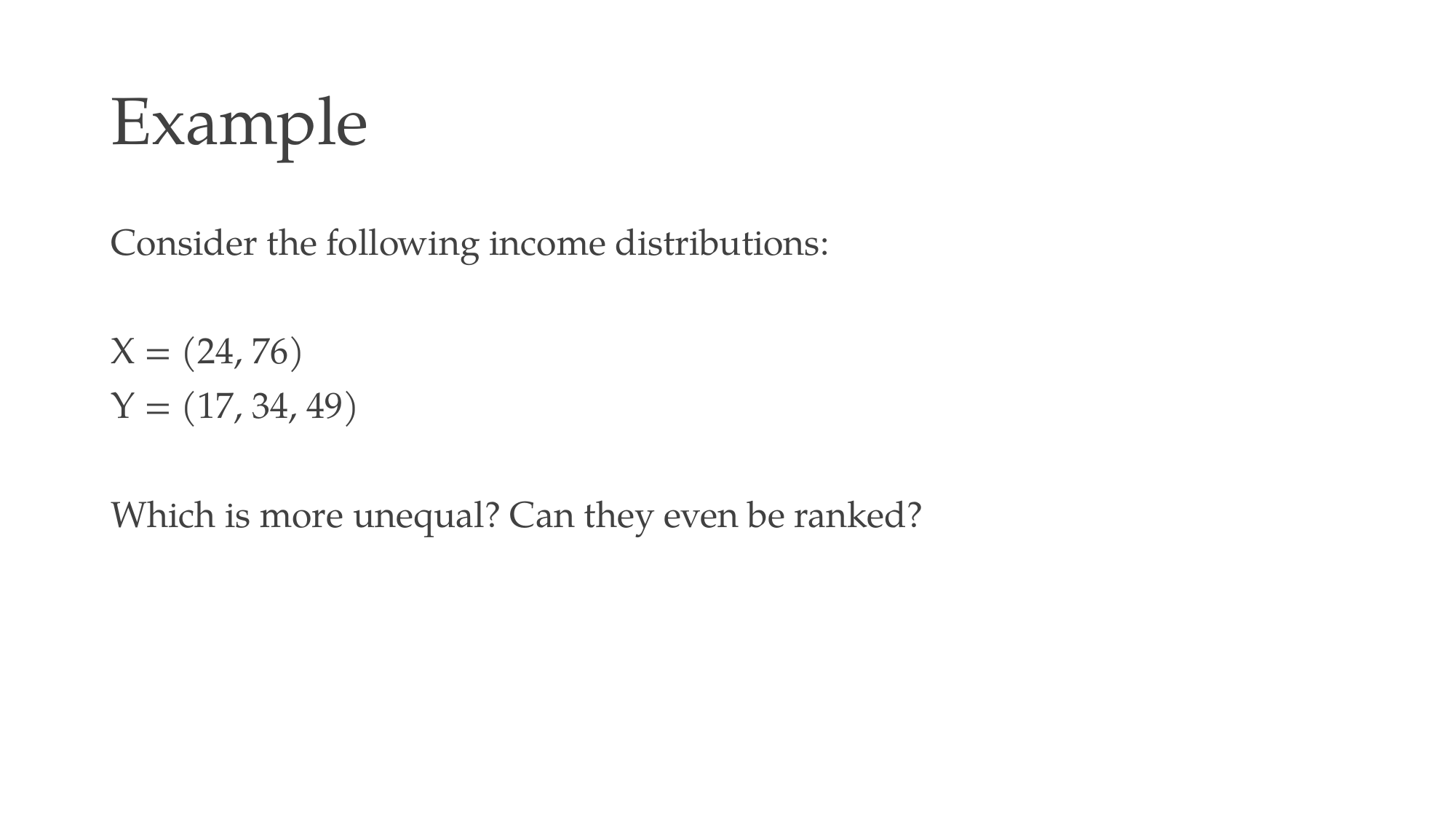

# Example
Consider the following income distributions:

X = (24, 76)
Y = (17, 34, 49)

Which is more unequal? Can they even be ranked?